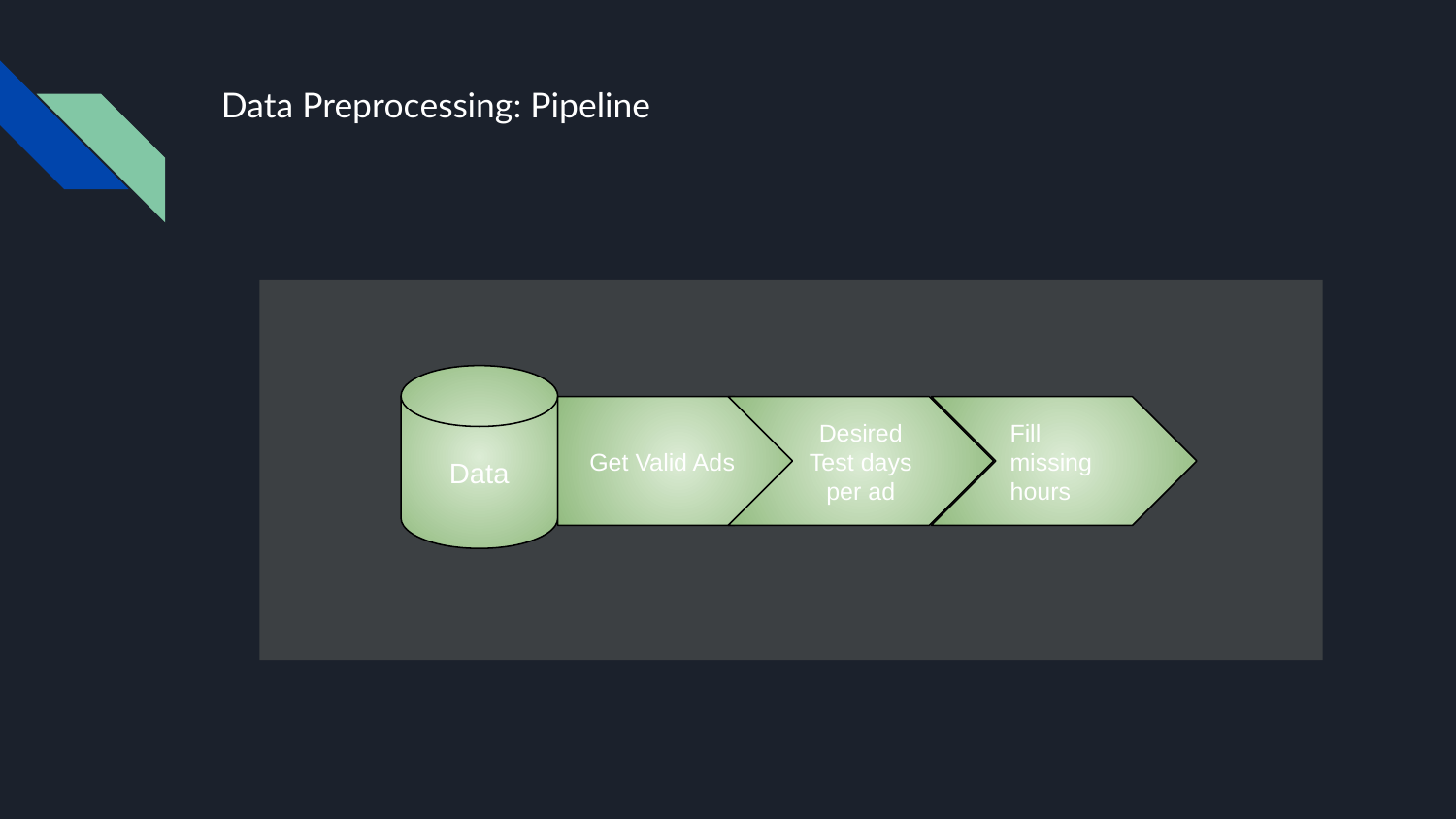

# Data Preprocessing: Pipeline

Data
Get Valid Ads
Desired Test days per ad
Fill missing hours